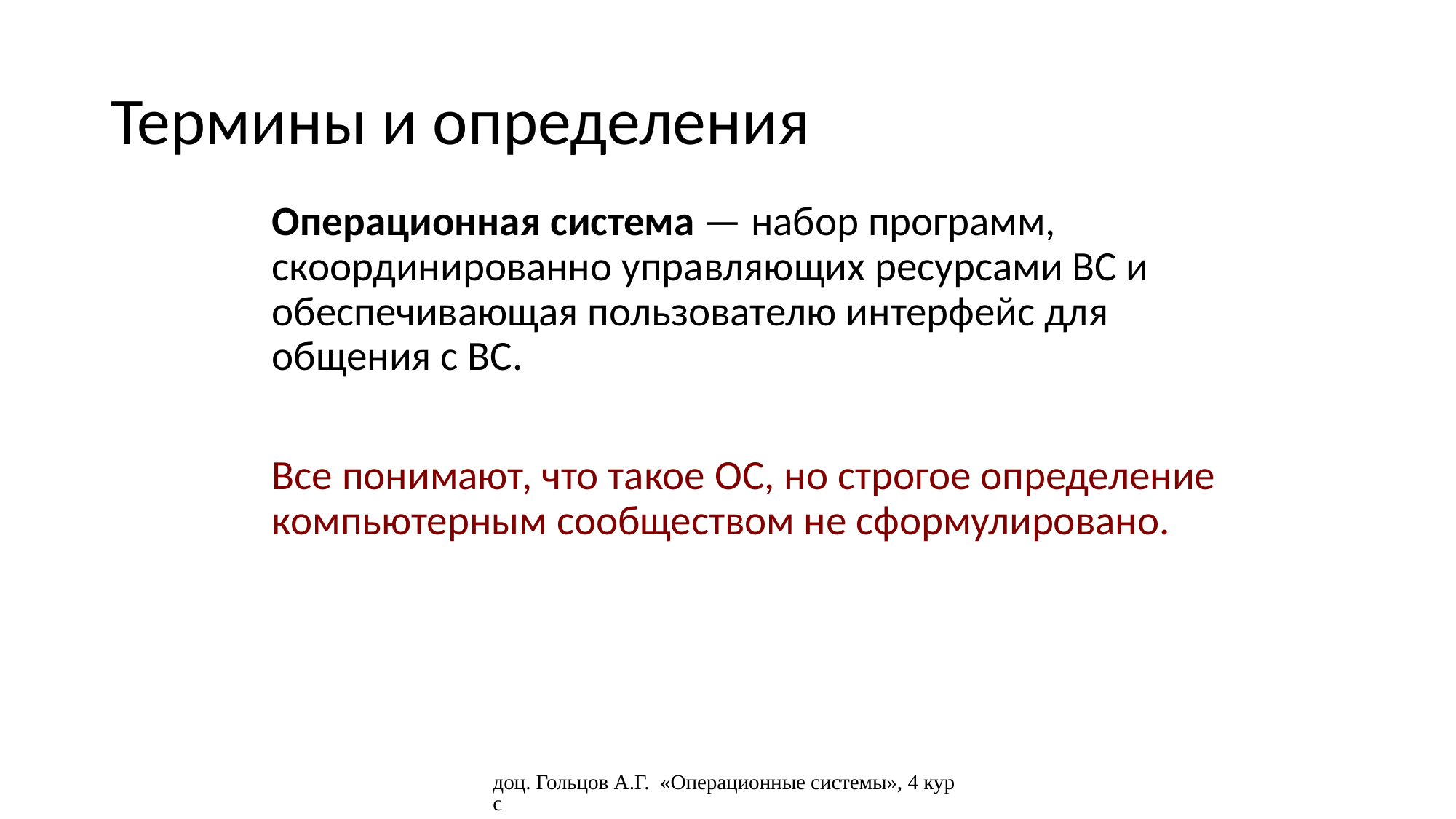

# Термины и определения
Операционная система — набор программ, скоординированно управляющих ресурсами ВС и обеспечивающая пользователю интерфейс для общения с ВС.

Все понимают, что такое ОС, но строгое определение компьютерным сообществом не сформулировано.
доц. Гольцов А.Г.  «Операционные системы», 4 курс